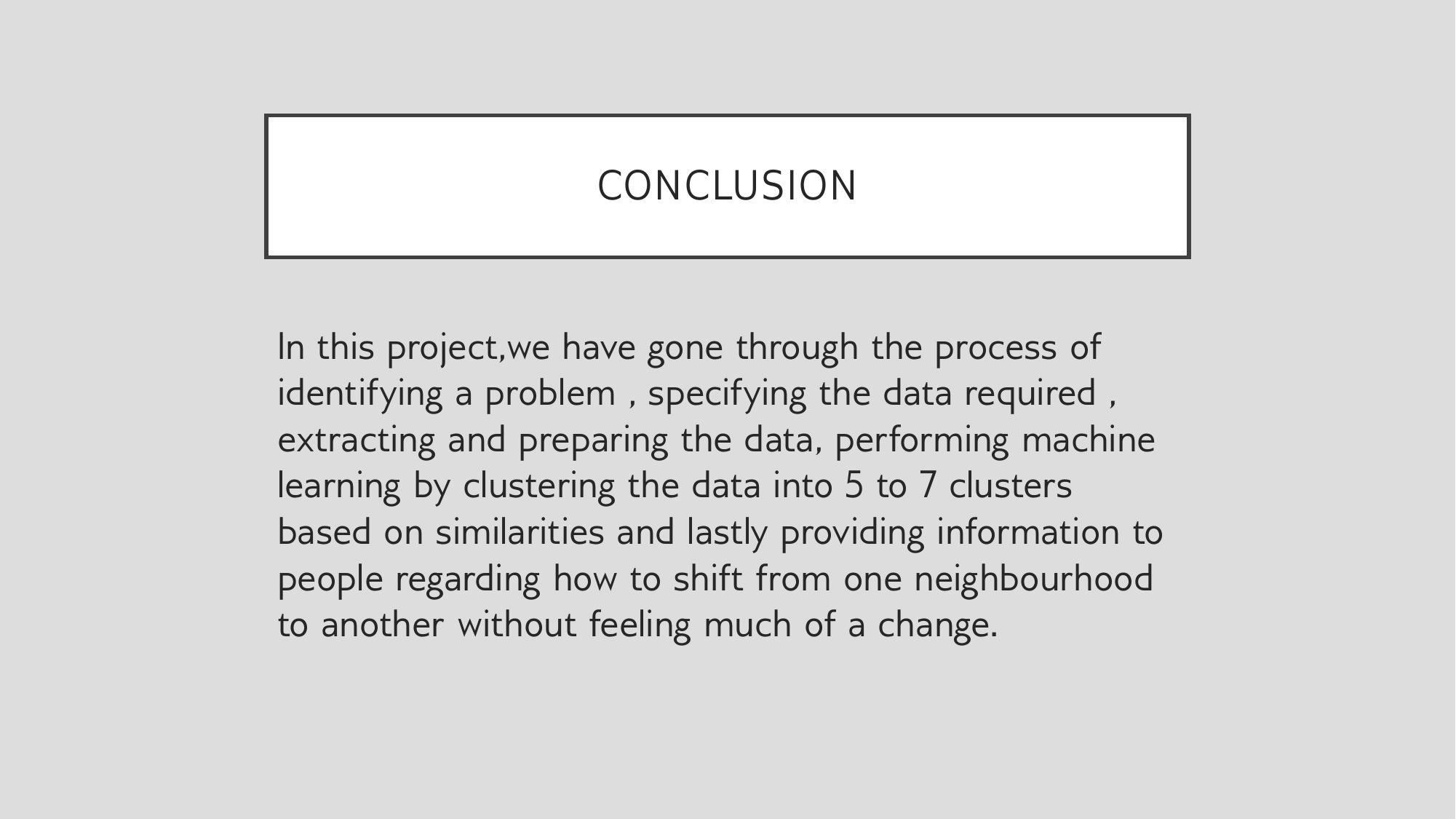

# Conclusion
In this project,we have gone through the process of identifying a problem , specifying the data required , extracting and preparing the data, performing machine learning by clustering the data into 5 to 7 clusters based on similarities and lastly providing information to people regarding how to shift from one neighbourhood to another without feeling much of a change.